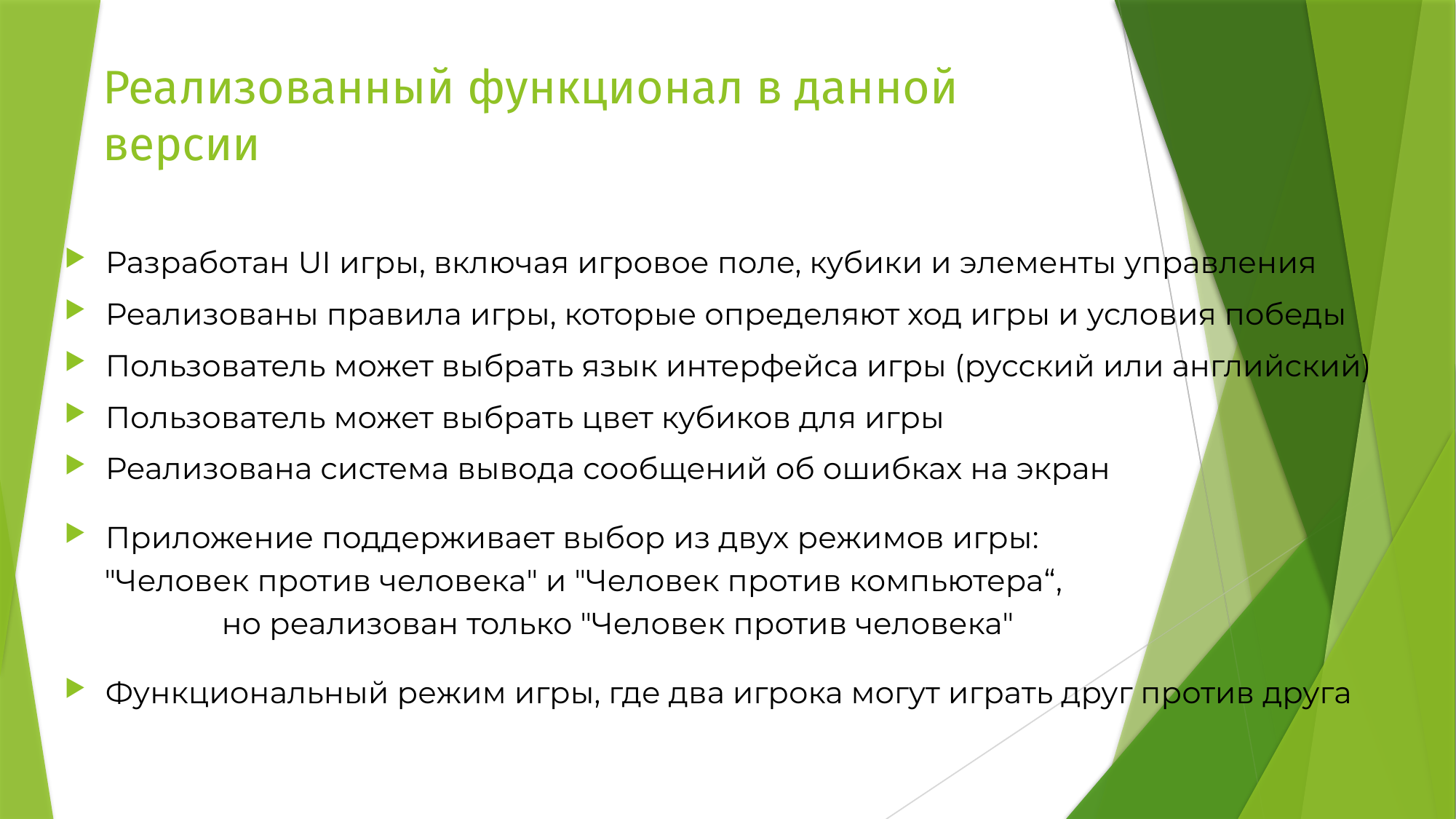

# Реализованный функционал в данной версии
Разработан UI игры, включая игровое поле, кубики и элементы управления

Реализованы правила игры, которые определяют ход игры и условия победы

Пользователь может выбрать язык интерфейса игры (русский или английский)

Пользователь может выбрать цвет кубиков для игры

Реализована система вывода сообщений об ошибках на экран

Приложение поддерживает выбор из двух режимов игры:
     "Человек против человека" и "Человек против компьютера“,
	      но реализован только "Человек против человека"

Функциональный режим игры, где два игрока могут играть друг против друга